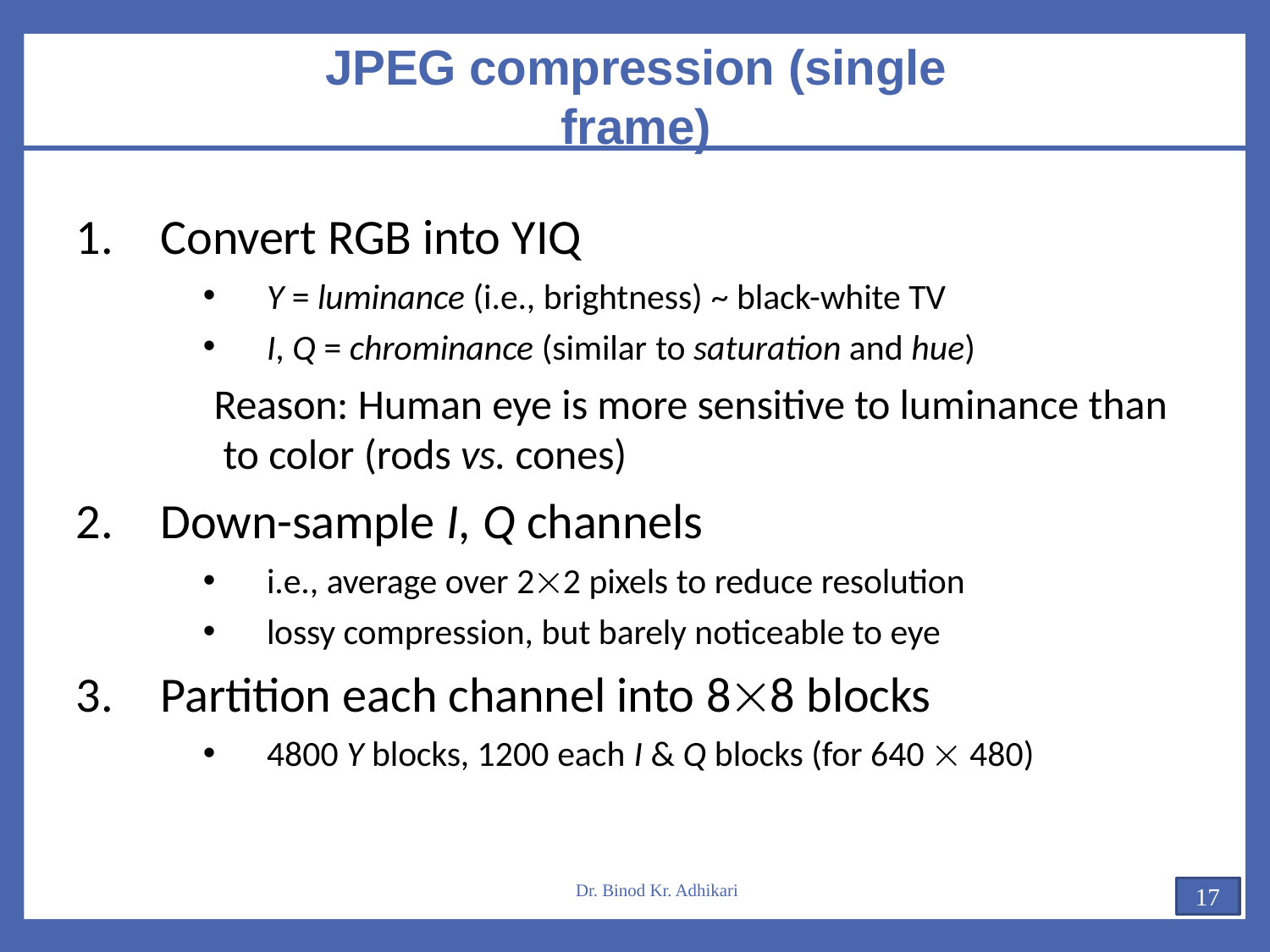

# JPEG compression (single frame)
Convert RGB into YIQ
Y = luminance (i.e., brightness) ~ black-white TV
I, Q = chrominance (similar to saturation and hue)
Reason: Human eye is more sensitive to luminance than  to color (rods vs. cones)
Down-sample I, Q channels
i.e., average over 2×2 pixels to reduce resolution
lossy compression, but barely noticeable to eye
Partition each channel into 8×8 blocks
4800 Y blocks, 1200 each I & Q blocks (for 640 × 480)
Dr. Binod Kr. Adhikari